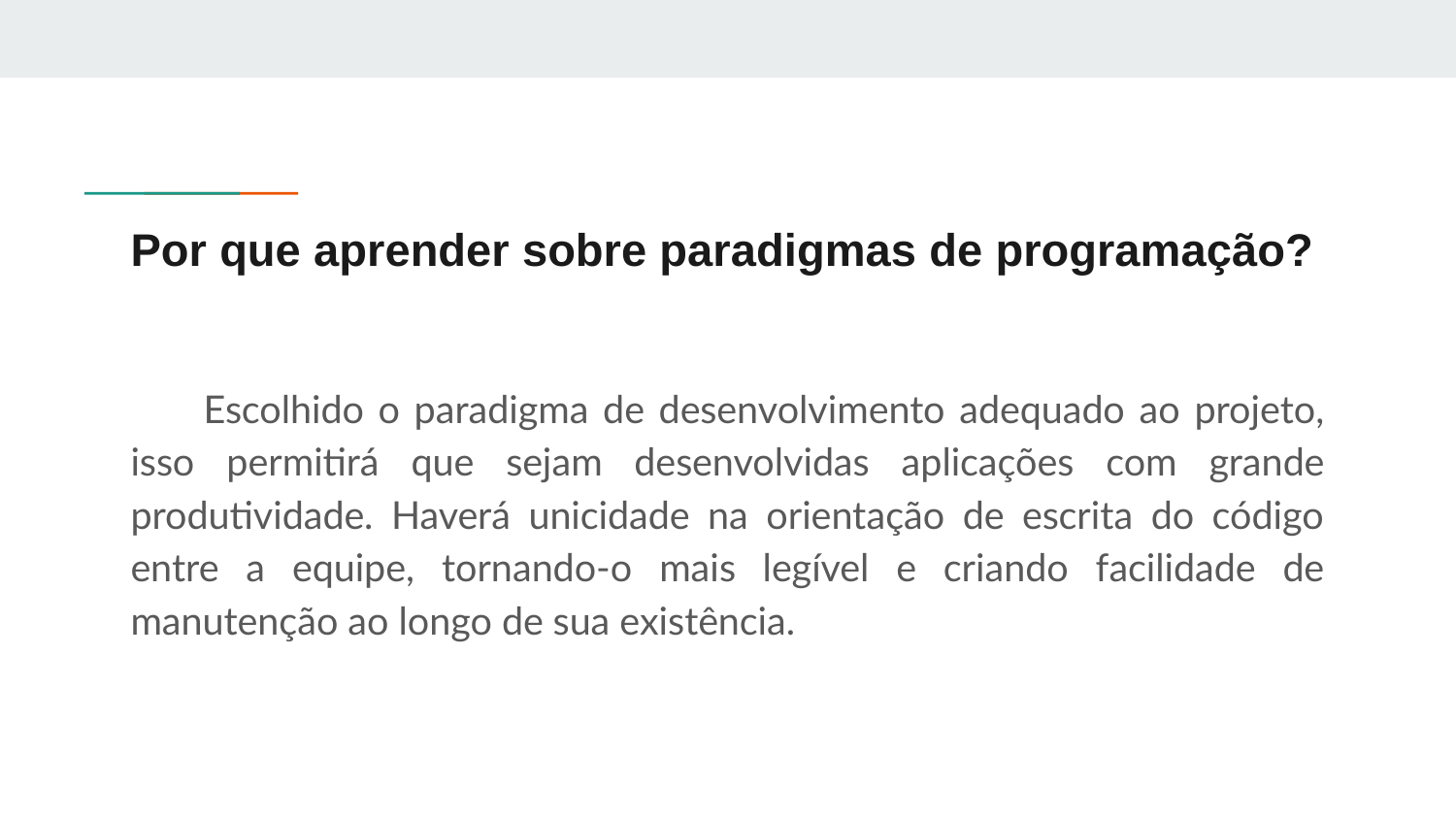

# Por que aprender sobre paradigmas de programação?
Escolhido o paradigma de desenvolvimento adequado ao projeto, isso permitirá que sejam desenvolvidas aplicações com grande produtividade. Haverá unicidade na orientação de escrita do código entre a equipe, tornando-o mais legível e criando facilidade de manutenção ao longo de sua existência.